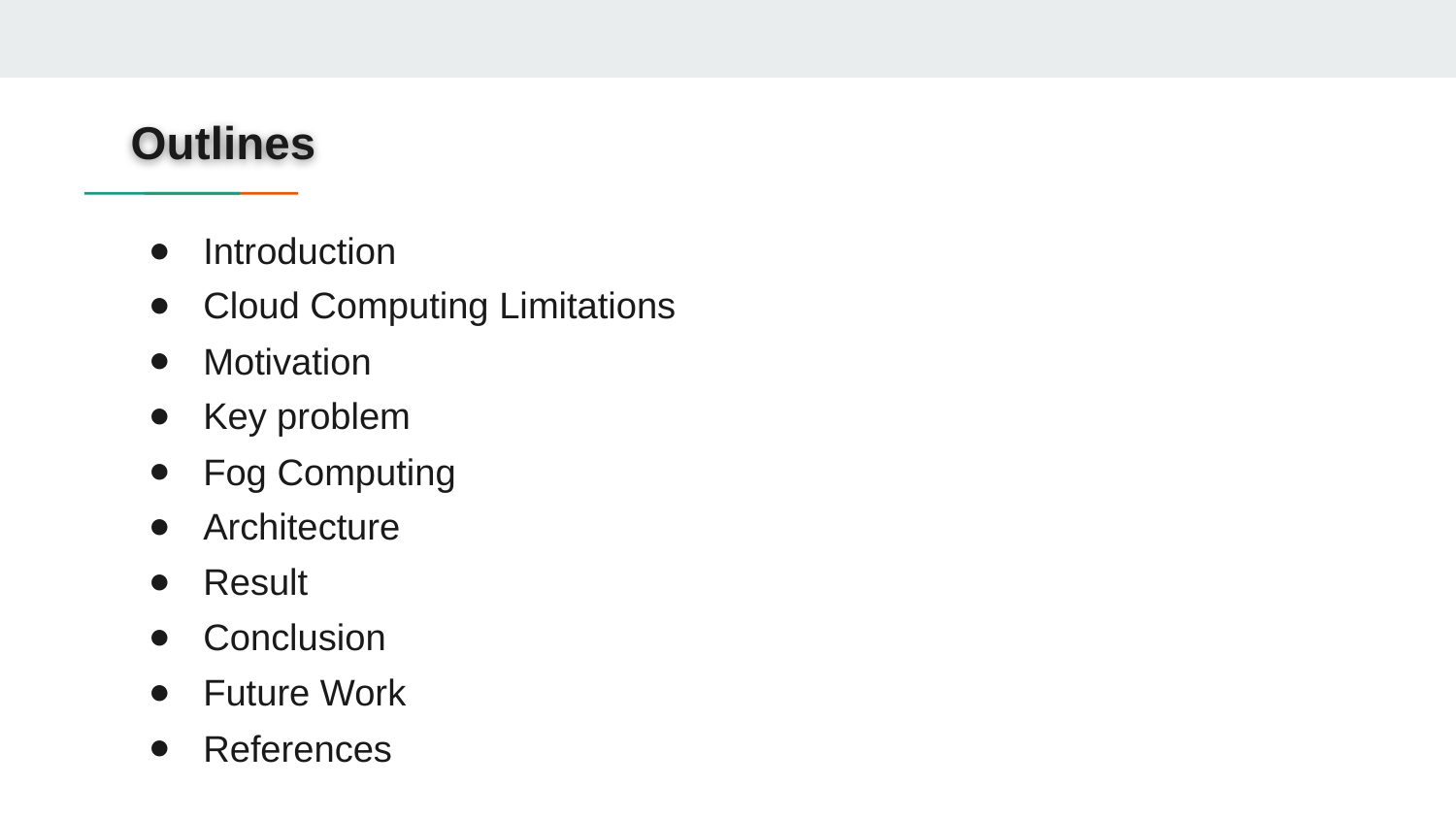

# Outlines
Introduction
Cloud Computing Limitations
Motivation
Key problem
Fog Computing
Architecture
Result
Conclusion
Future Work
References